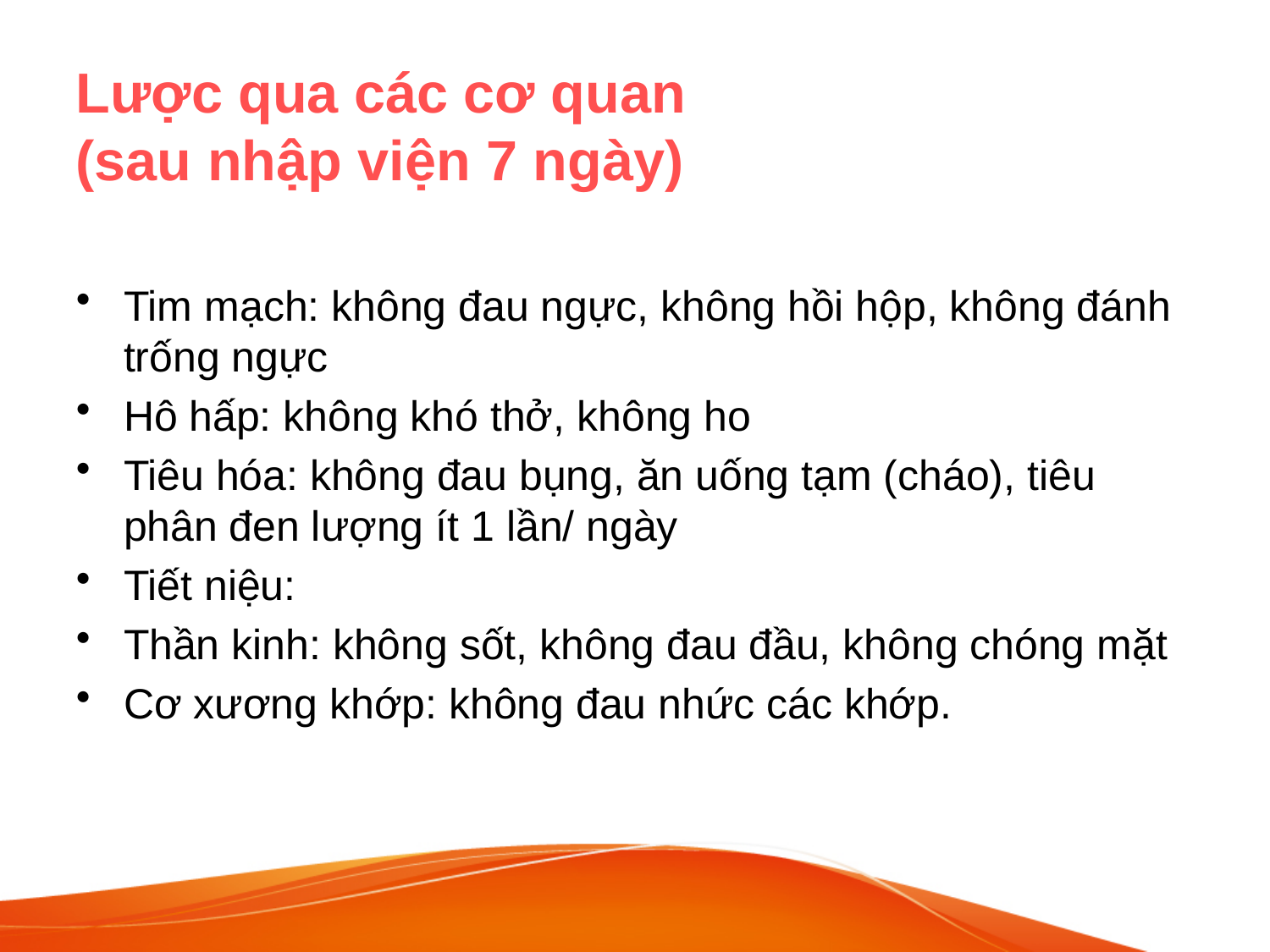

# Lược qua các cơ quan (sau nhập viện 7 ngày)
Tim mạch: không đau ngực, không hồi hộp, không đánh trống ngực
Hô hấp: không khó thở, không ho
Tiêu hóa: không đau bụng, ăn uống tạm (cháo), tiêu phân đen lượng ít 1 lần/ ngày
Tiết niệu:
Thần kinh: không sốt, không đau đầu, không chóng mặt
Cơ xương khớp: không đau nhức các khớp.